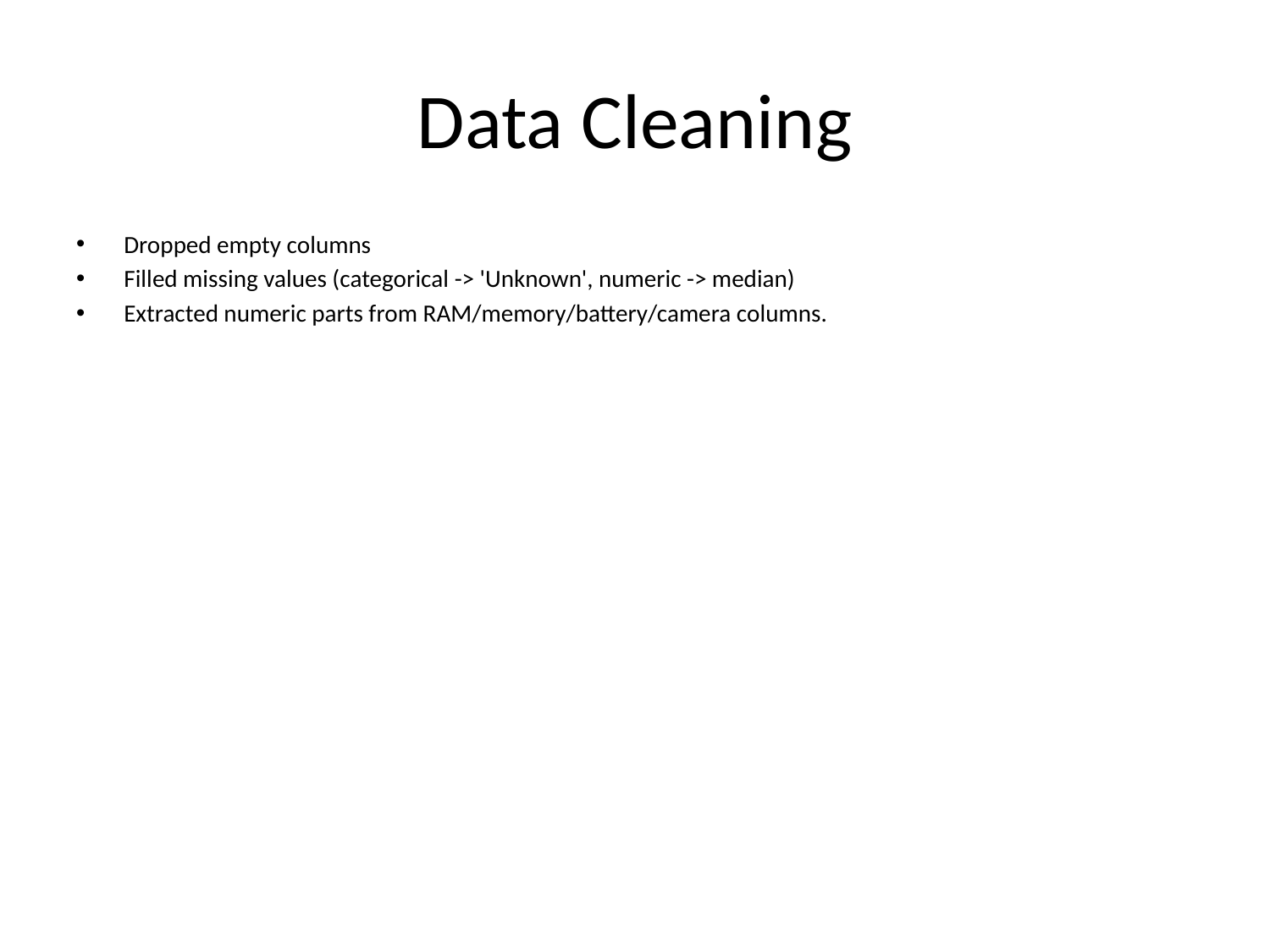

# Data Cleaning
Dropped empty columns
Filled missing values (categorical -> 'Unknown', numeric -> median)
Extracted numeric parts from RAM/memory/battery/camera columns.